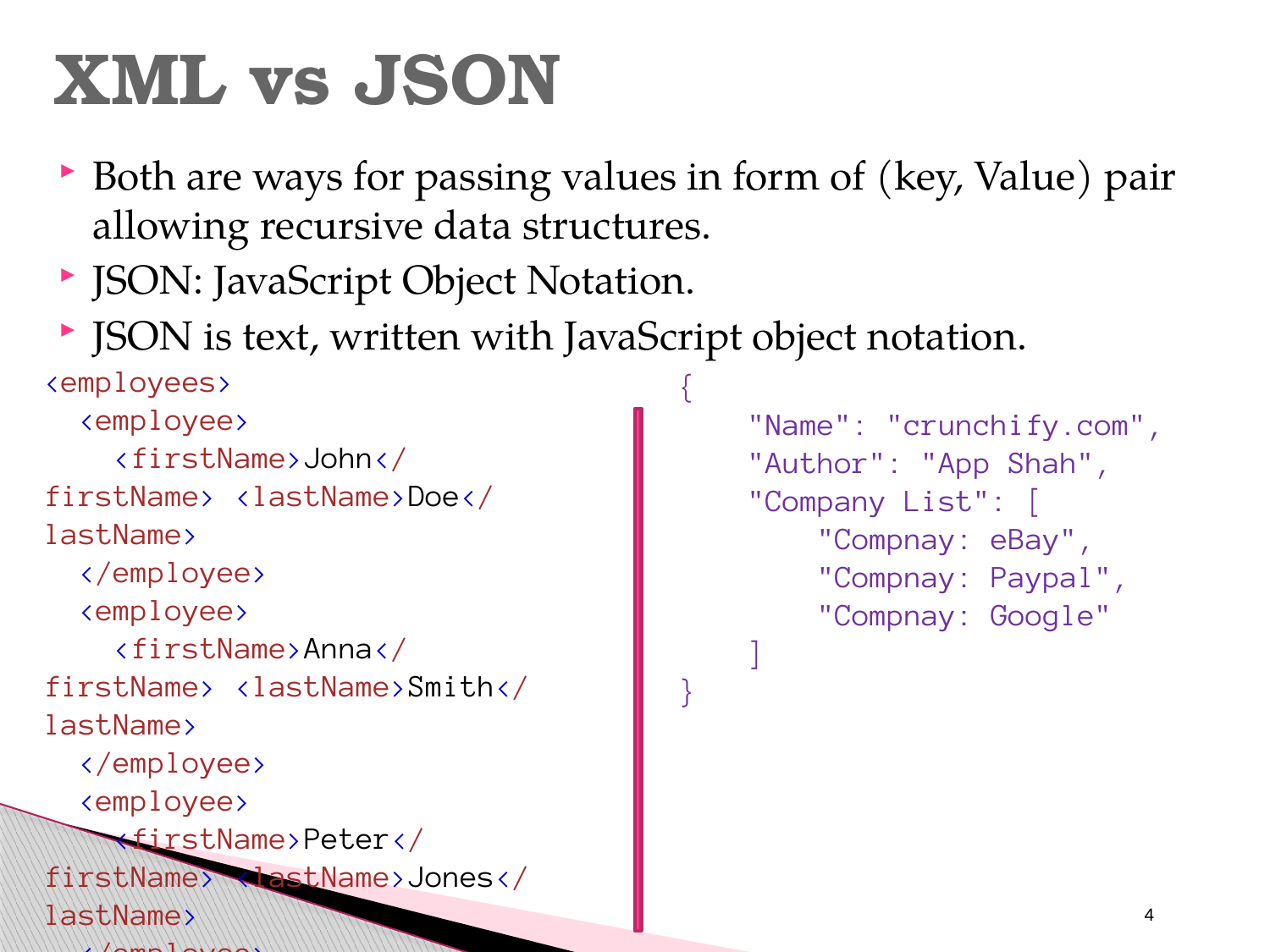

# XML vs JSON
Both are ways for passing values in form of (key, Value) pair allowing recursive data structures.
JSON: JavaScript Object Notation.
JSON is text, written with JavaScript object notation.

<employees>
  <employee>
    <firstName>John</firstName> <lastName>Doe</lastName>
  </employee>
  <employee>
    <firstName>Anna</firstName> <lastName>Smith</lastName>
  </employee>
  <employee>
    <firstName>Peter</firstName> <lastName>Jones</lastName>
  </employee>
</employees>
{
    "Name": "crunchify.com",
    "Author": "App Shah",
    "Company List": [
        "Compnay: eBay",
        "Compnay: Paypal",
        "Compnay: Google"
    ]
}

4